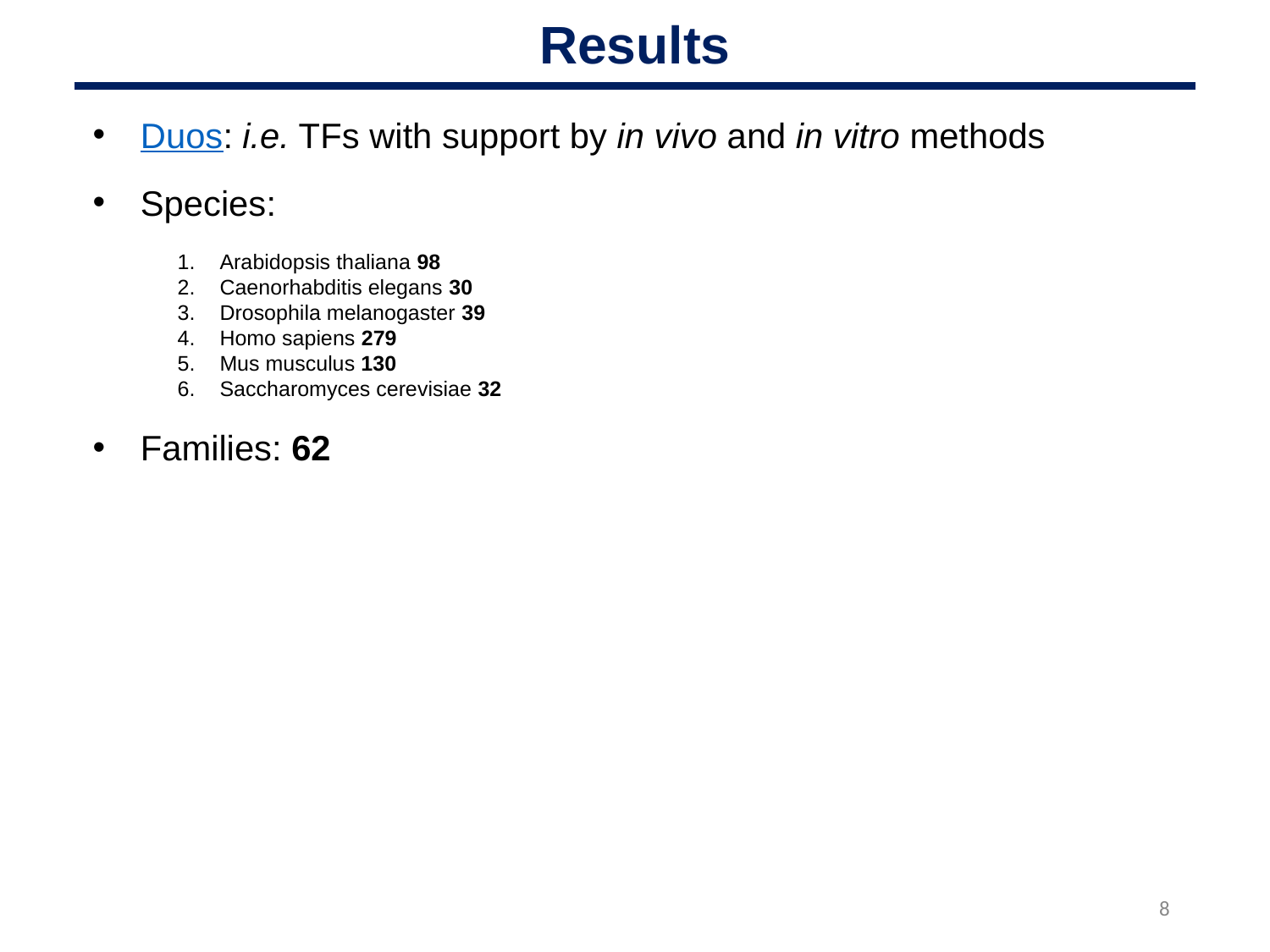

Results
Duos: i.e. TFs with support by in vivo and in vitro methods

Species:

Arabidopsis thaliana 98
Caenorhabditis elegans 30
Drosophila melanogaster 39
Homo sapiens 279
Mus musculus 130
Saccharomyces cerevisiae 32

Families: 62
8